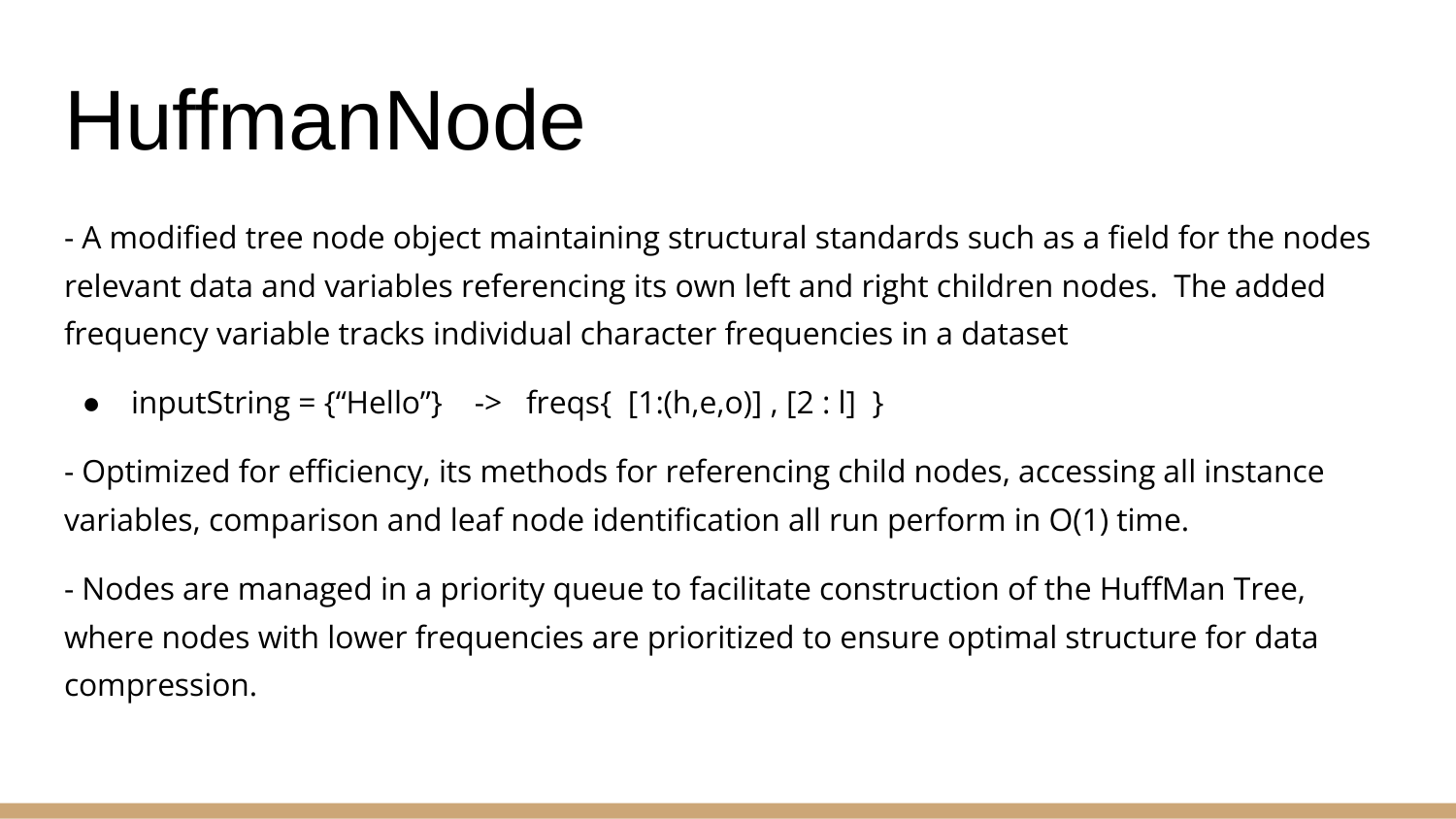

# HuffmanNode
- A modified tree node object maintaining structural standards such as a field for the nodes relevant data and variables referencing its own left and right children nodes.  The added frequency variable tracks individual character frequencies in a dataset
inputString = {“Hello”}    ->   freqs{  [1:(h,e,o)] , [2 : l]  }
- Optimized for efficiency, its methods for referencing child nodes, accessing all instance variables, comparison and leaf node identification all run perform in O(1) time.
- Nodes are managed in a priority queue to facilitate construction of the HuffMan Tree, where nodes with lower frequencies are prioritized to ensure optimal structure for data compression.